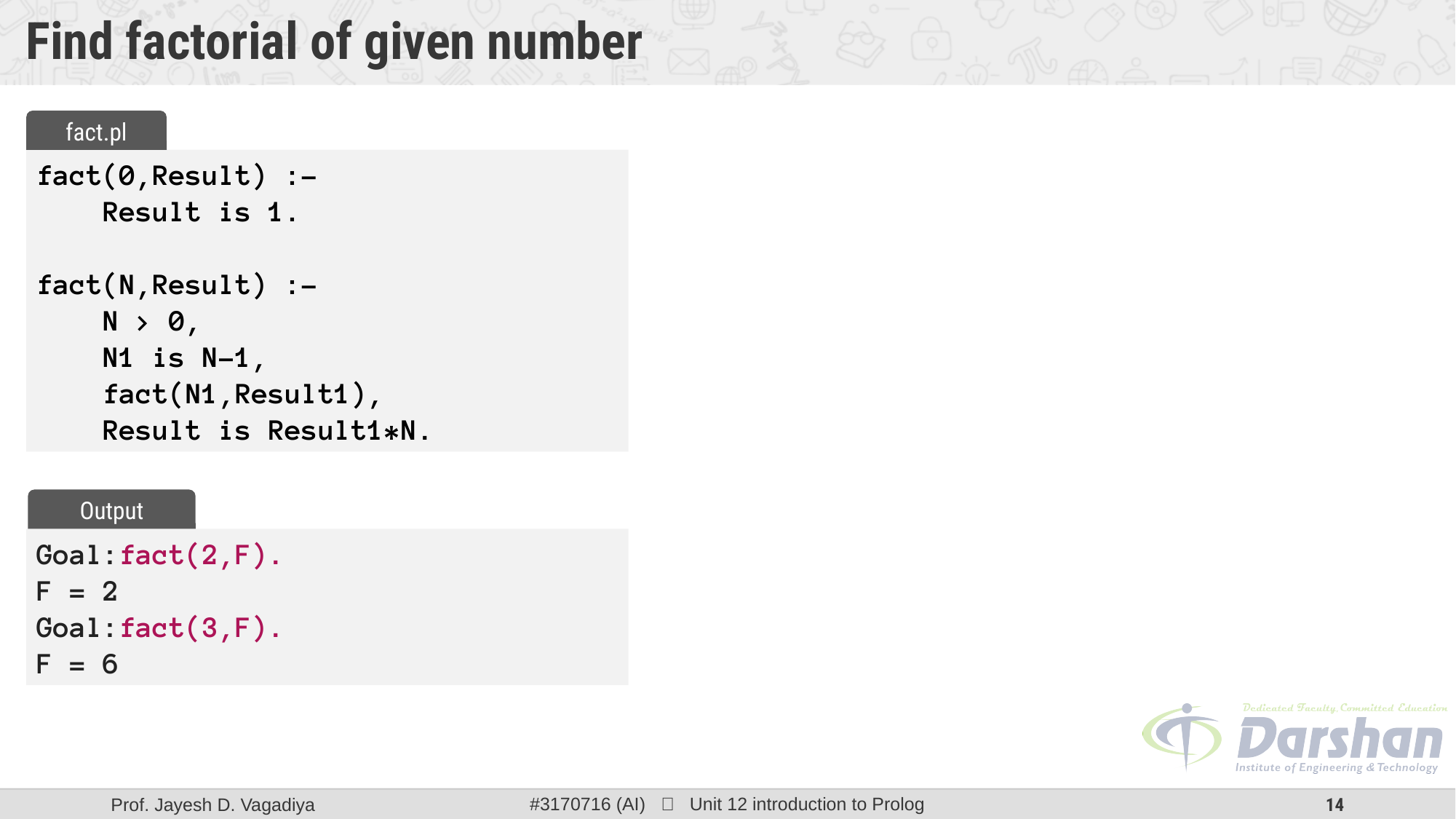

# Find factorial of given number
fact.pl
fact(0,Result) :-
    Result is 1.

fact(N,Result) :-
    N > 0,
    N1 is N-1,
    fact(N1,Result1),
    Result is Result1*N.
Output
Goal:fact(2,F).
F = 2
Goal:fact(3,F).
F = 6